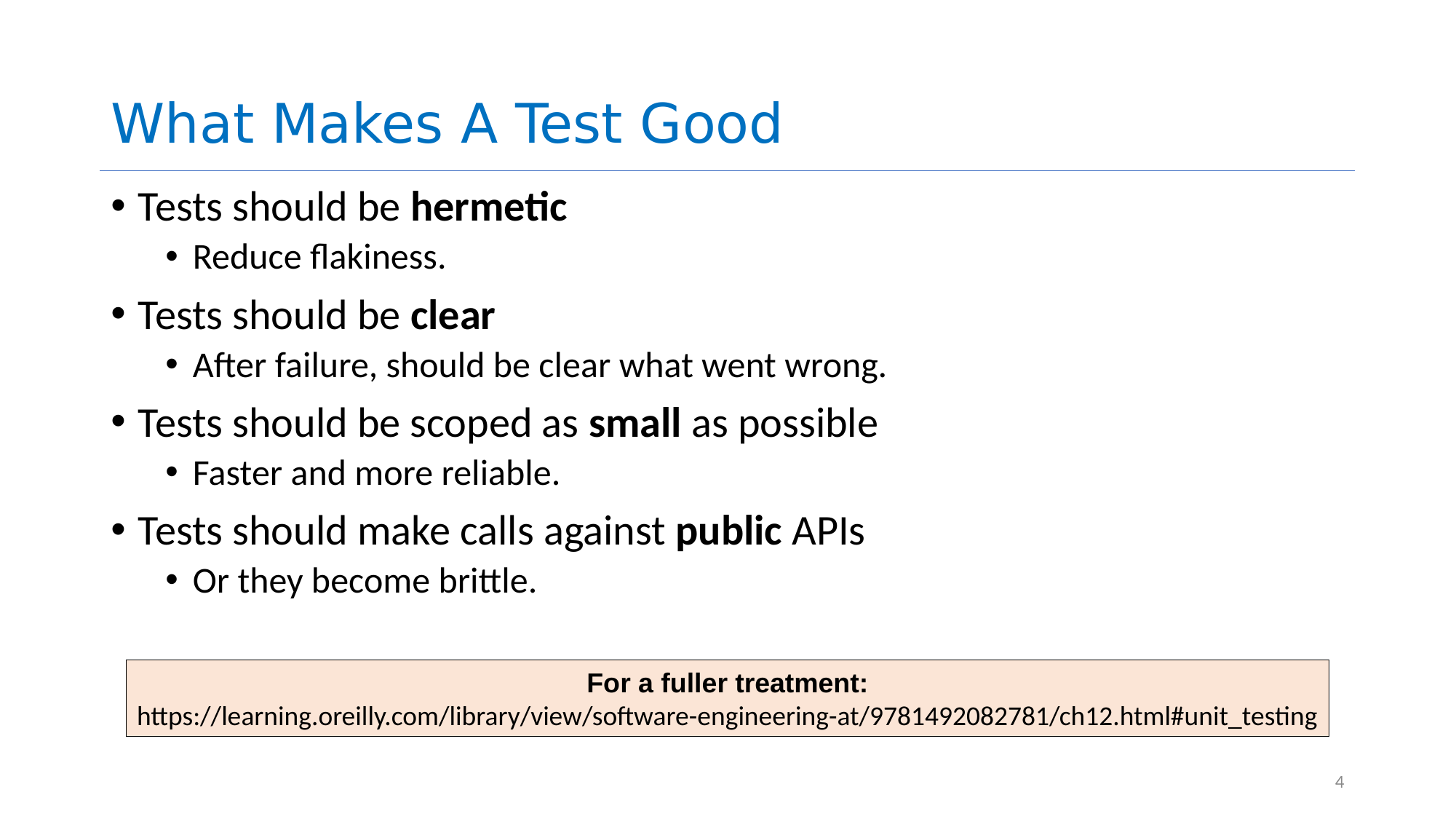

# What Makes A Test Good
Tests should be hermetic
Reduce flakiness.
Tests should be clear
After failure, should be clear what went wrong.
Tests should be scoped as small as possible
Faster and more reliable.
Tests should make calls against public APIs
Or they become brittle.

For a fuller treatment:
https://learning.oreilly.com/library/view/software-engineering-at/9781492082781/ch12.html#unit_testing
4